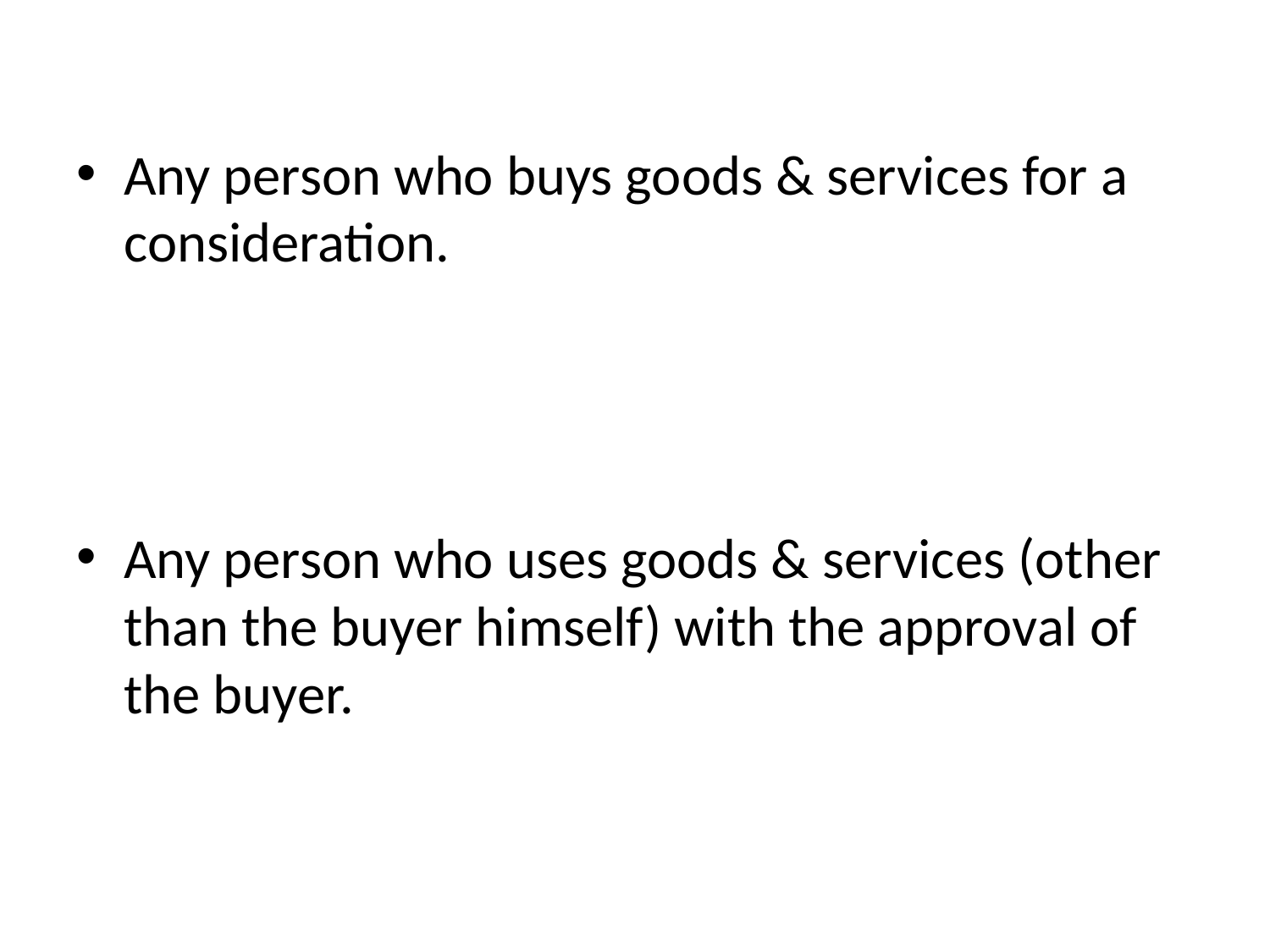

Any person who buys goods & services for a consideration.

Any person who uses goods & services (other than the buyer himself) with the approval of the buyer.